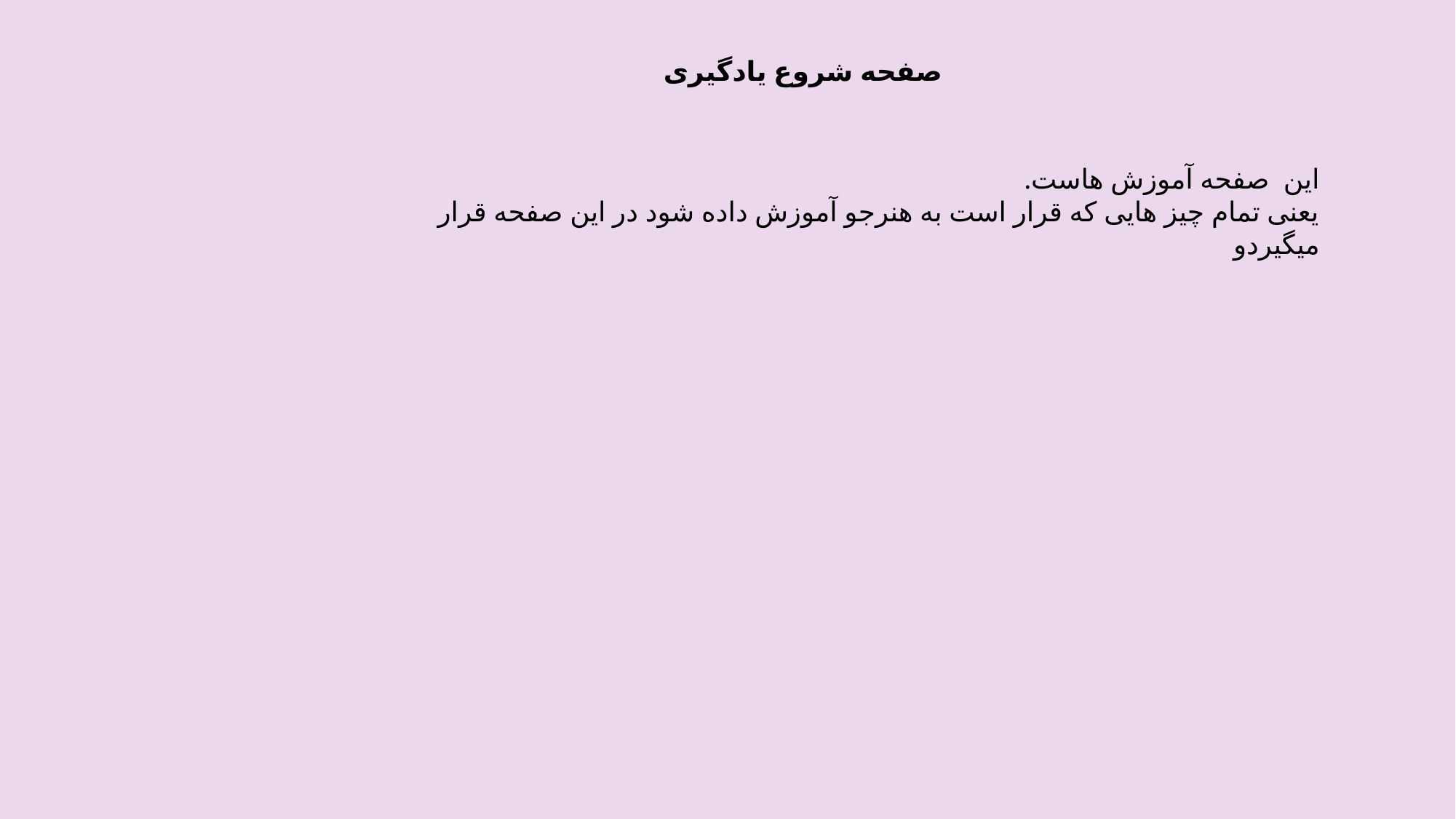

صفحه شروع یادگیری
این  صفحه آموزش هاست.
یعنی تمام چیز هایی که قرار است به هنرجو آموزش داده شود در این صفحه قرار میگیردو